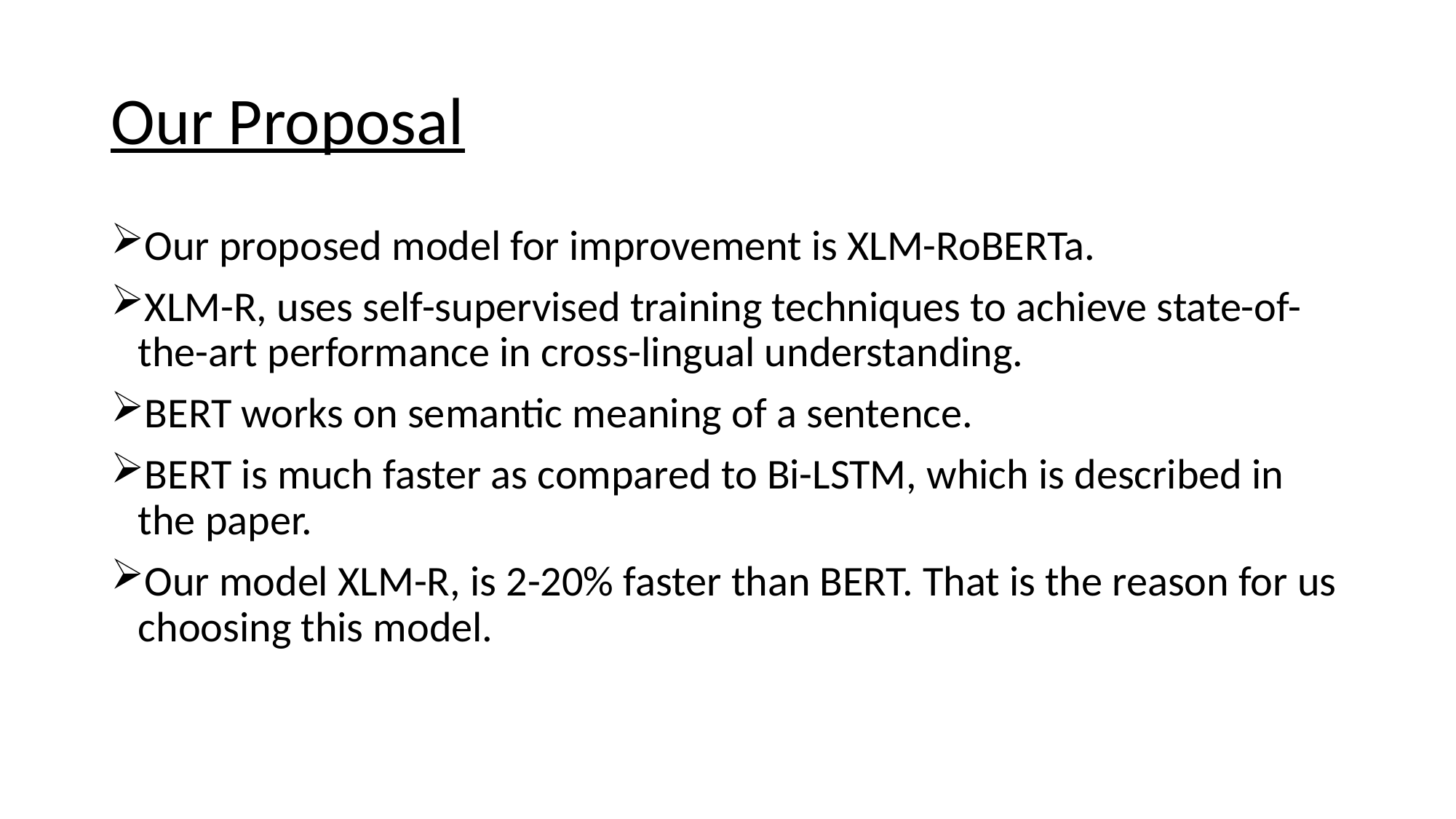

# Our Proposal
Our proposed model for improvement is XLM-RoBERTa.
XLM-R, uses self-supervised training techniques to achieve state-of-the-art performance in cross-lingual understanding.
BERT works on semantic meaning of a sentence.
BERT is much faster as compared to Bi-LSTM, which is described in the paper.
Our model XLM-R, is 2-20% faster than BERT. That is the reason for us choosing this model.